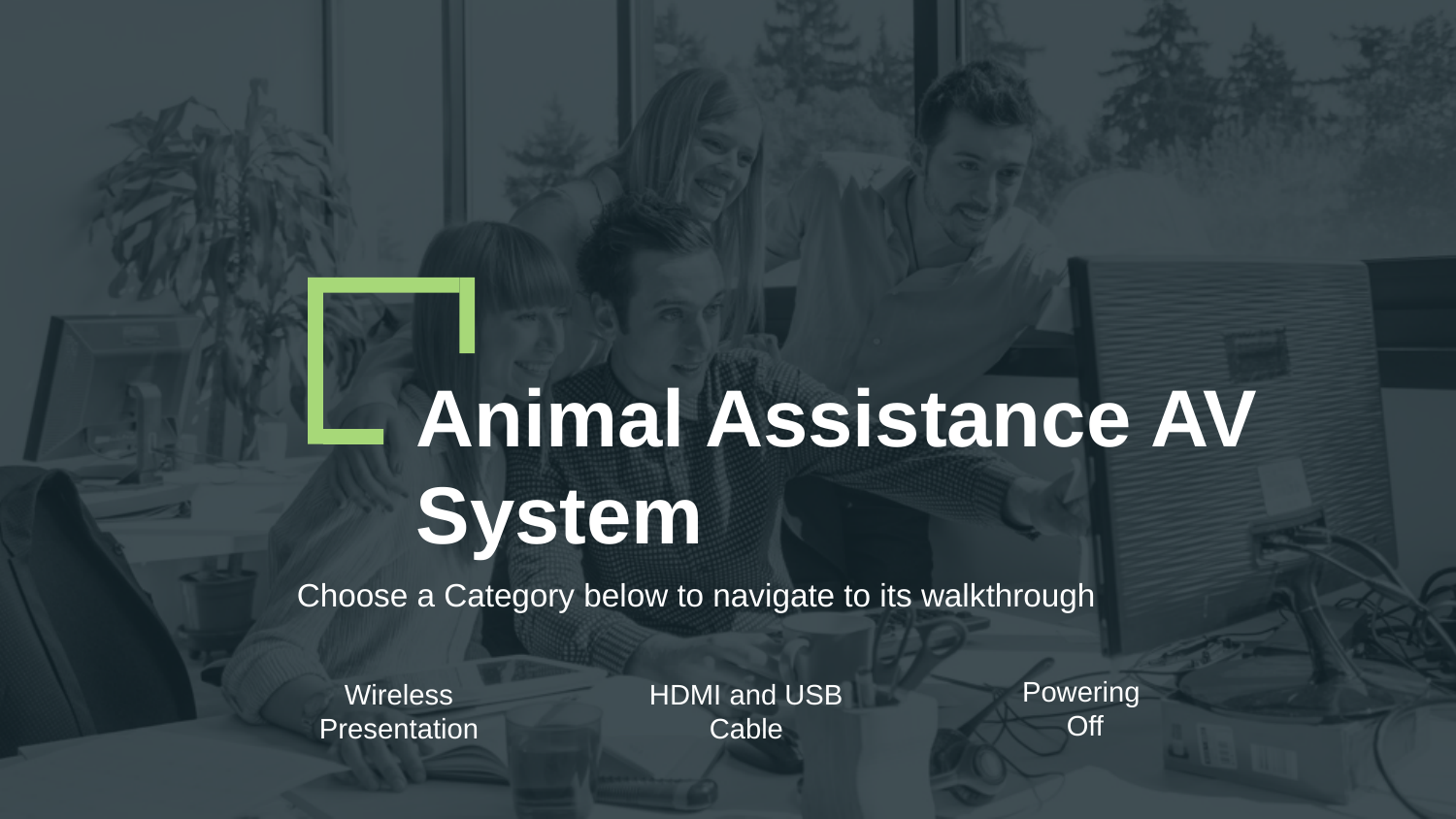

# Animal Assistance AV System
Choose a Category below to navigate to its walkthrough
Powering
 Off
Wireless Presentation
HDMI and USB Cable